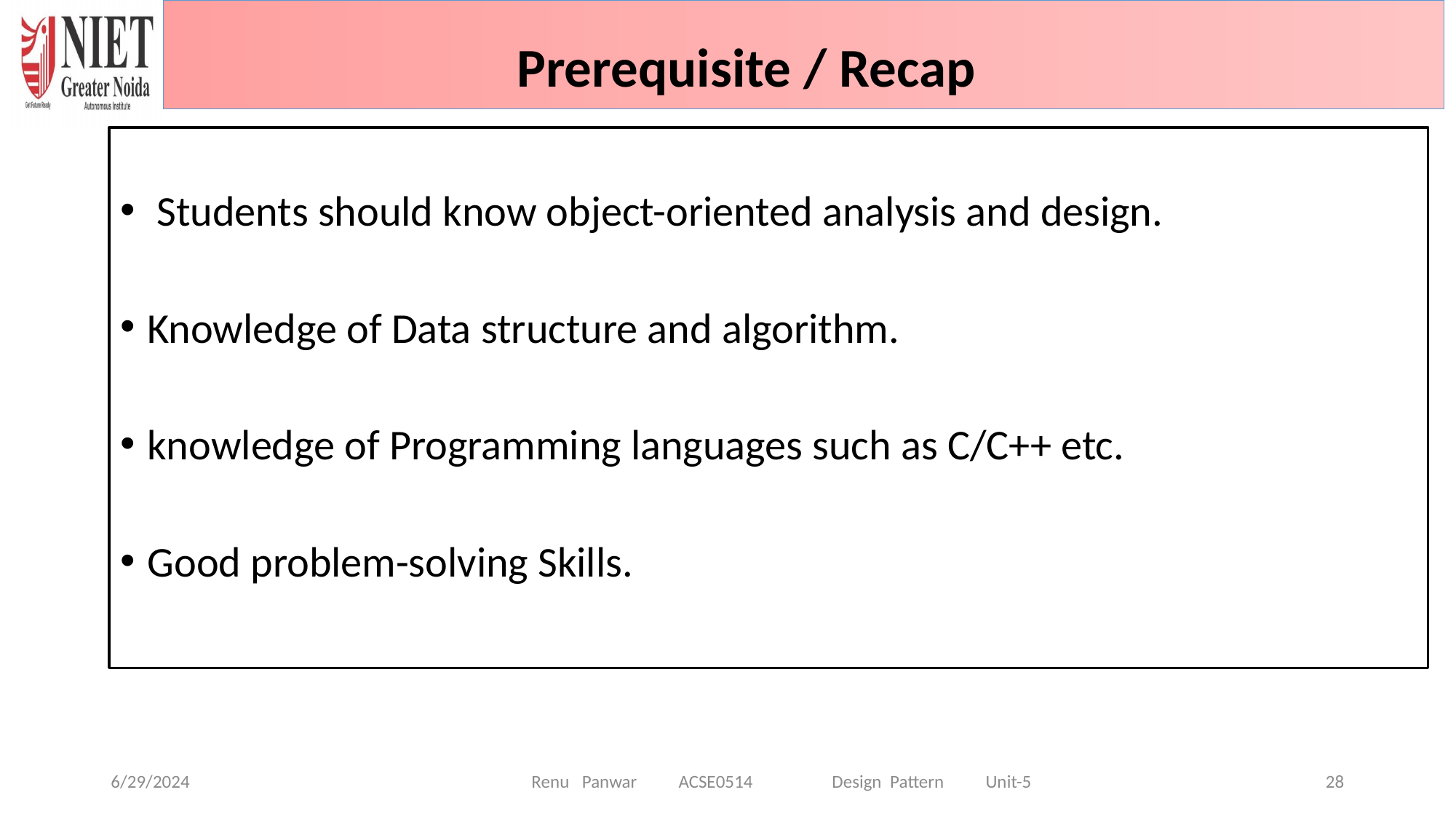

Prerequisite / Recap
 Students should know object-oriented analysis and design.
Knowledge of Data structure and algorithm.
knowledge of Programming languages such as C/C++ etc.
Good problem-solving Skills.

6/29/2024
28
Renu   Panwar          ACSE0514                   Design  Pattern          Unit-5